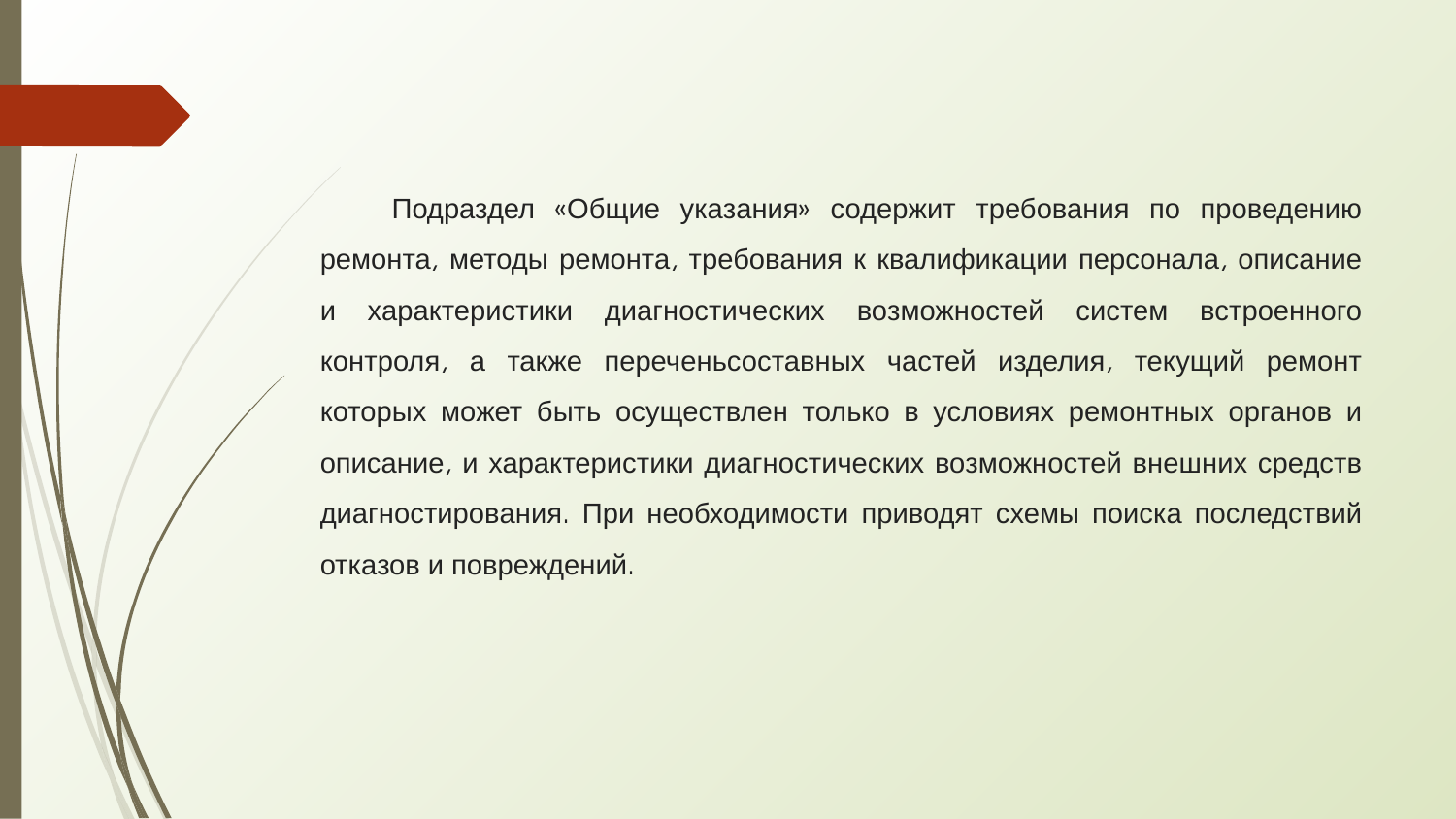

Подраздел «Общие указания» содержит требования по проведению ремонта, методы ремонта, требования к квалификации персонала, описание и характеристики диагностических возможностей систем встроенного контроля, а также переченьсоставных частей изделия, текущий ремонт которых может быть осуществлен только в условиях ремонтных органов и описание, и характеристики диагностических возможностей внешних средств диагностирования. При необходимости приводят схемы поиска последствий отказов и повреждений.